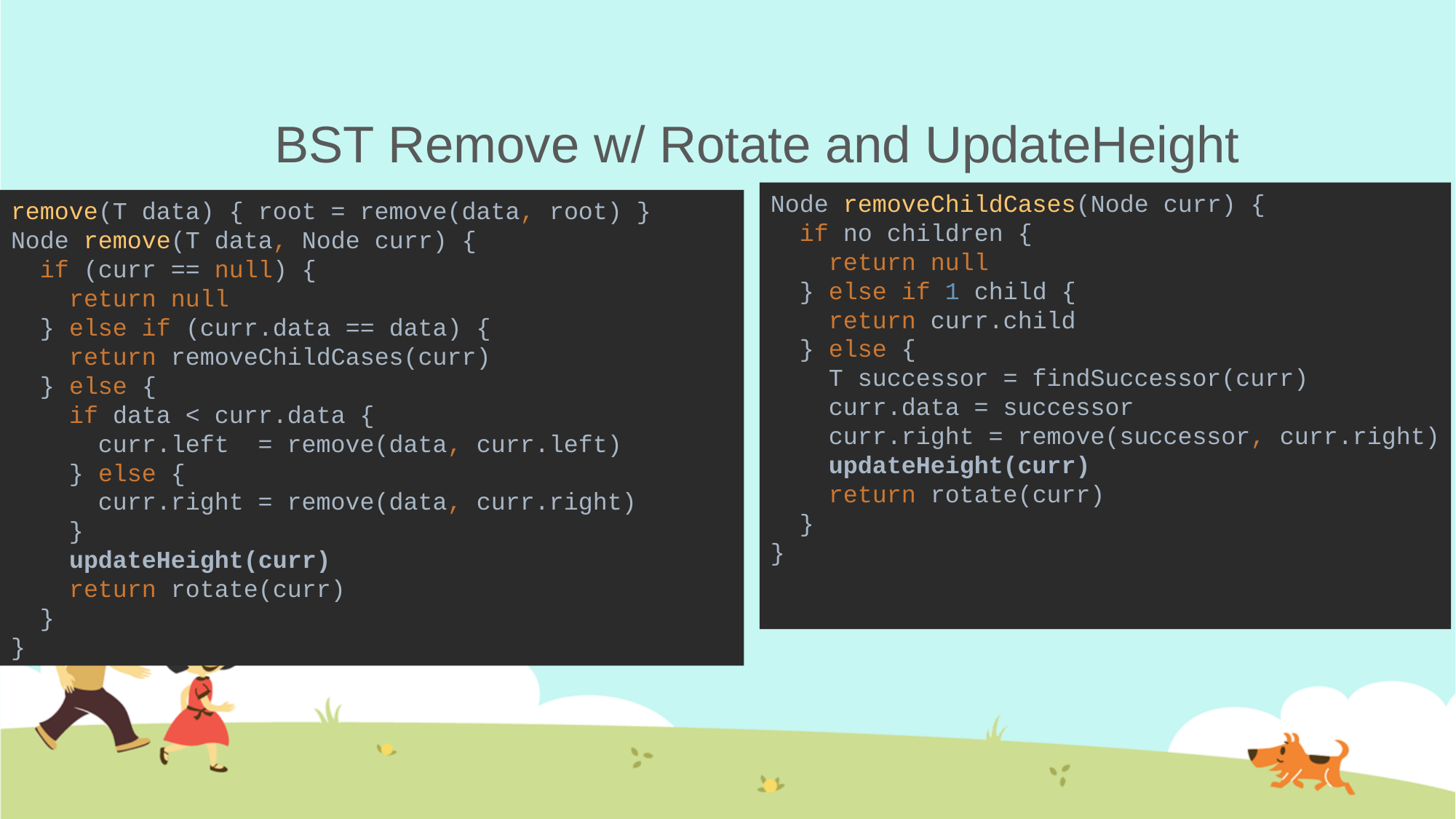

# BST Remove w/ Rotate and UpdateHeight
remove(T data) { root = remove(data, root) }
Node remove(T data, Node curr) {
  if (curr == null) {
    return null
  } else if (curr.data == data) {
    return removeChildCases(curr)
  } else {
    if data < curr.data {
      curr.left  = remove(data, curr.left)
    } else {
      curr.right = remove(data, curr.right)
    }
    updateHeight(curr)
    return rotate(curr)
  }
}
Node removeChildCases(Node curr) {
  if no children {
    return null
  } else if 1 child {
    return curr.child
  } else {
    T successor = findSuccessor(curr)
    curr.data = successor
    curr.right = remove(successor, curr.right)
    updateHeight(curr)
    return rotate(curr)
  }
}